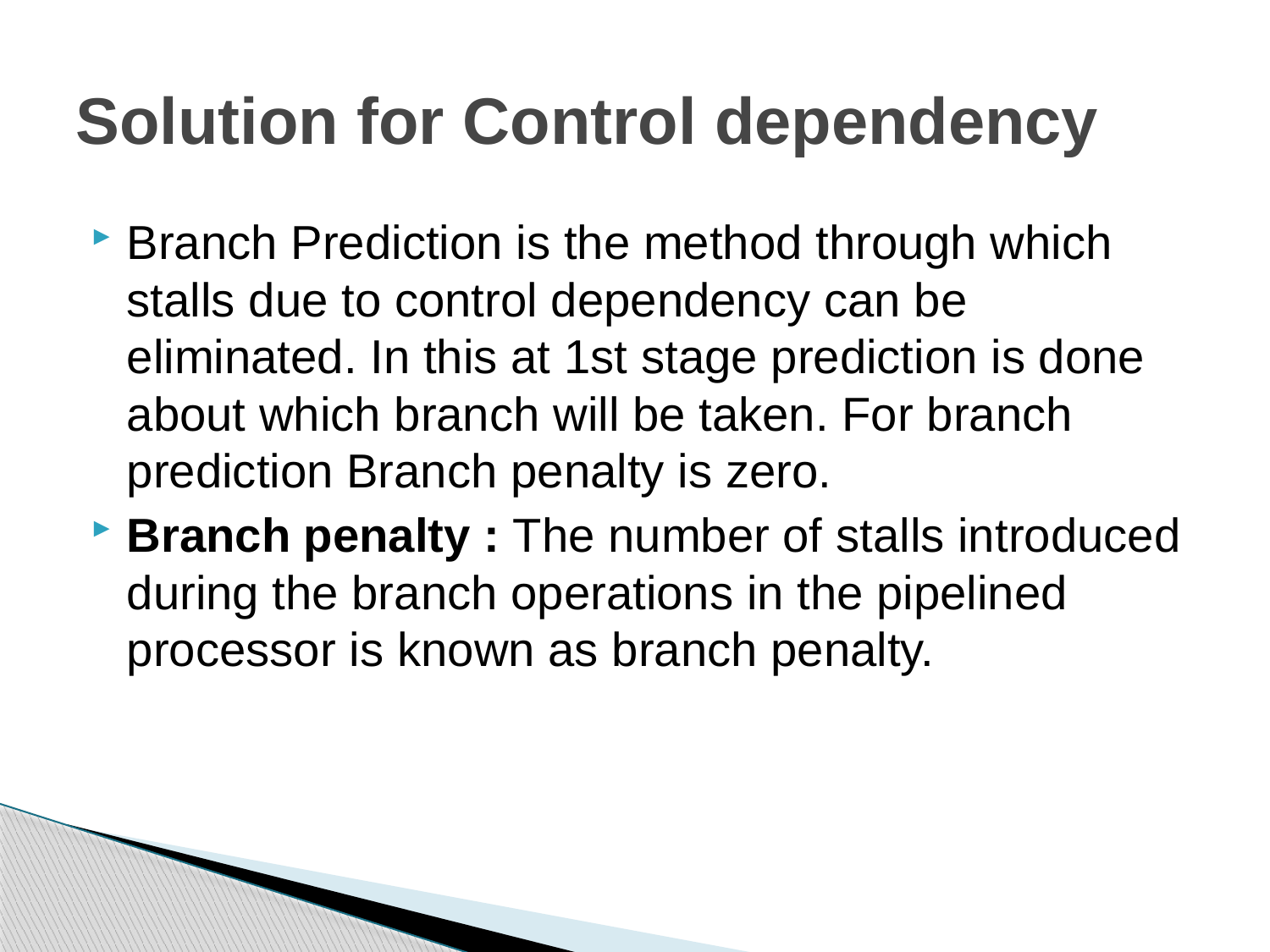

# Solution for Control dependency
Branch Prediction is the method through which stalls due to control dependency can be eliminated. In this at 1st stage prediction is done about which branch will be taken. For branch prediction Branch penalty is zero.
Branch penalty : The number of stalls introduced during the branch operations in the pipelined processor is known as branch penalty.